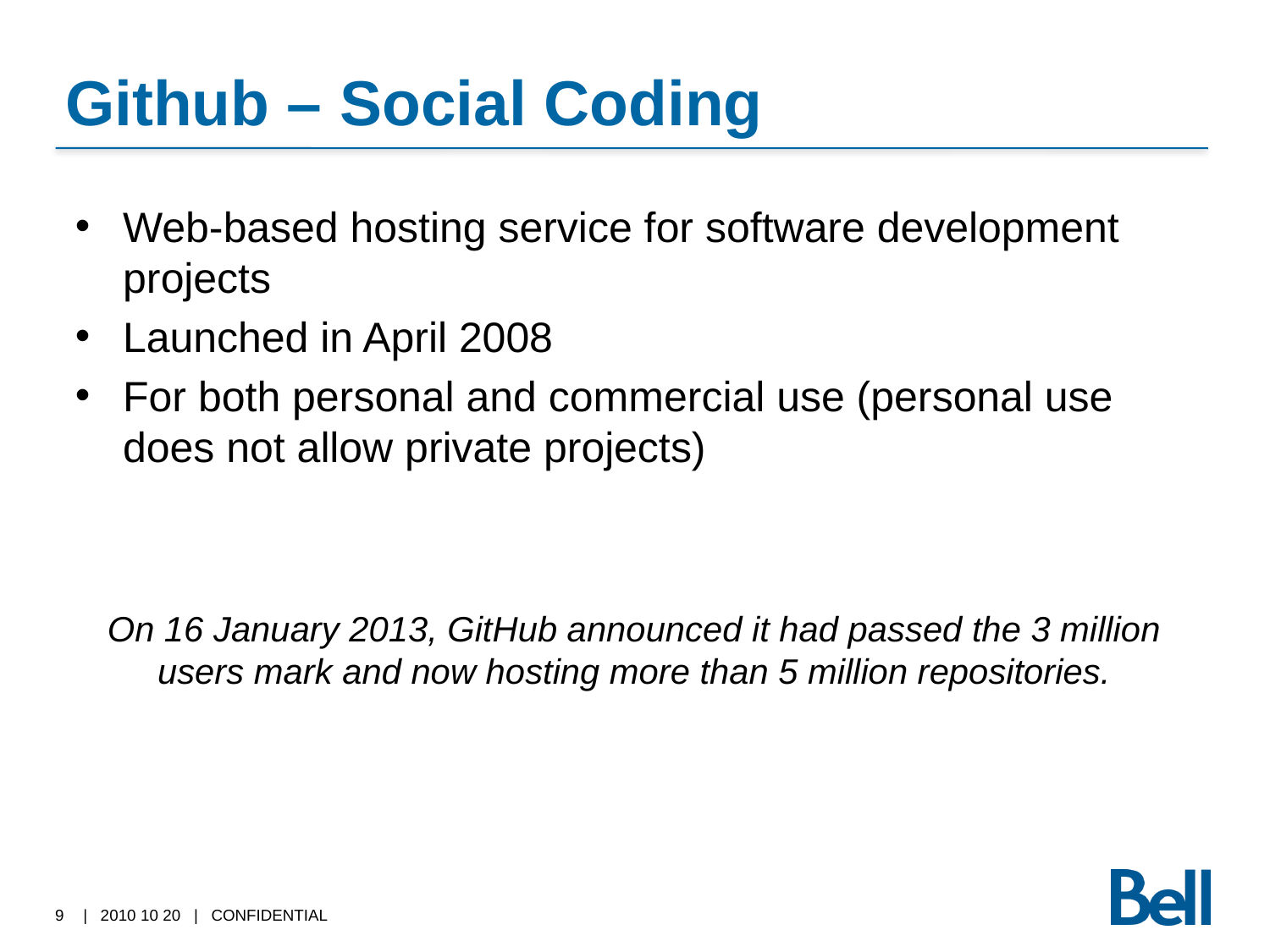

# Github – Social Coding
Web-based hosting service for software development projects
Launched in April 2008
For both personal and commercial use (personal use does not allow private projects)
On 16 January 2013, GitHub announced it had passed the 3 million users mark and now hosting more than 5 million repositories.

9
|   2010 10 20   |   CONFIDENTIAL